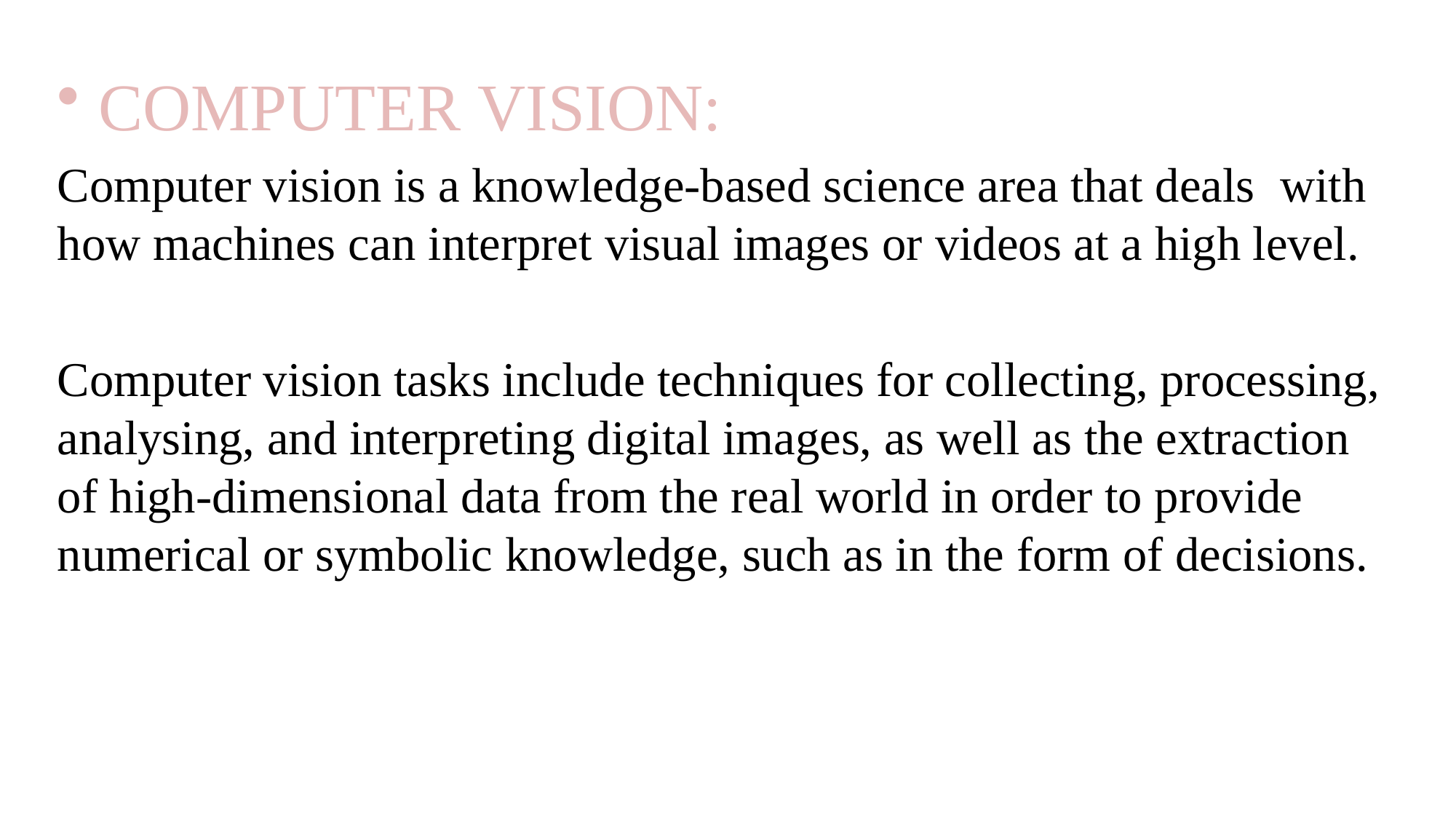

COMPUTER VISION:
Computer vision is a knowledge-based science area that deals  with how machines can interpret visual images or videos at a high level.

Computer vision tasks include techniques for collecting, processing, analysing, and interpreting digital images, as well as the extraction of high-dimensional data from the real world in order to provide numerical or symbolic knowledge, such as in the form of decisions.